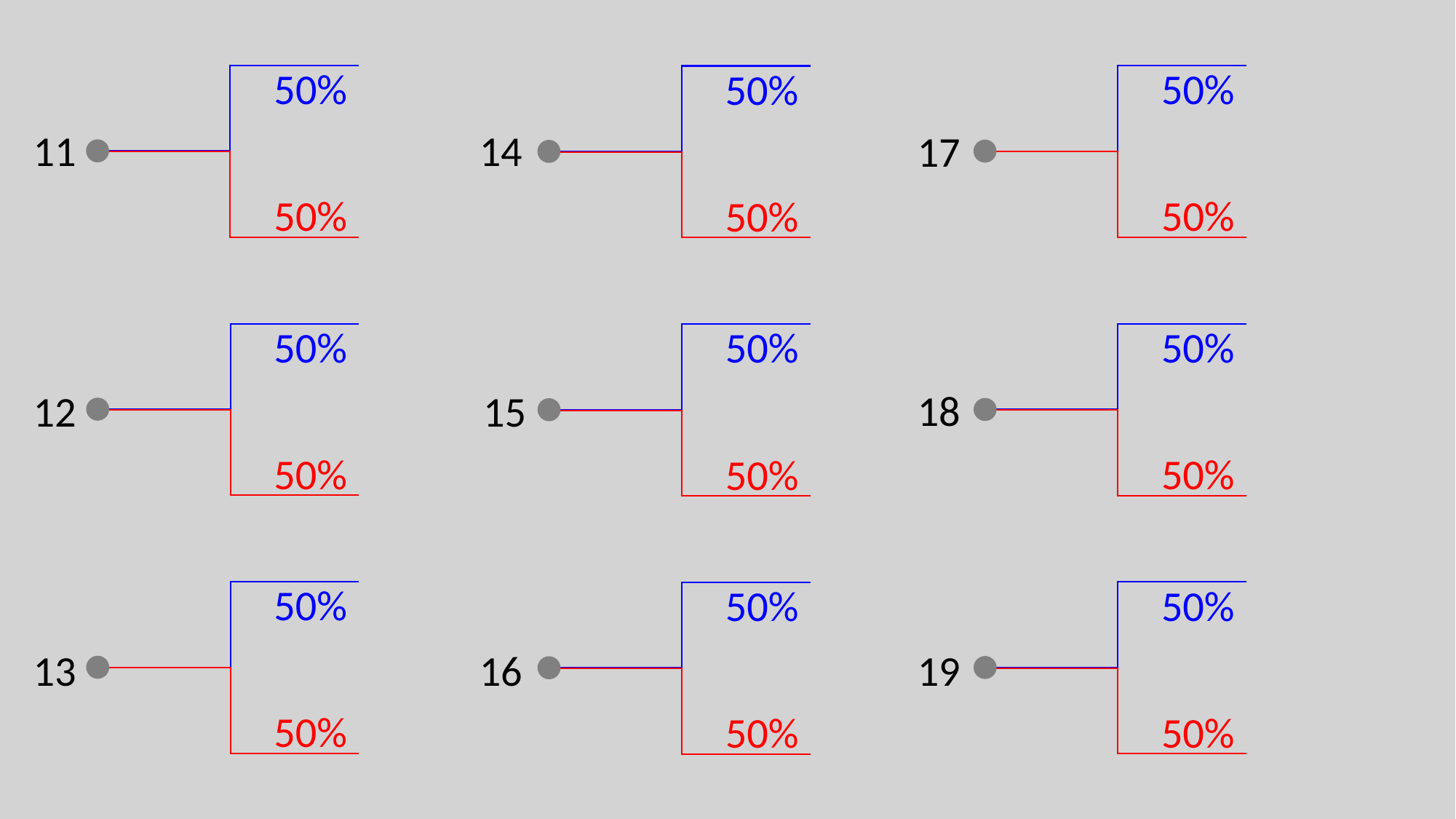

50%

50%
50%

50%
50%

50%
14
11
17
50%

50%
50%

50%
50%

50%
18
12
15
50%

50%
50%

50%
50%

50%
13
16
19